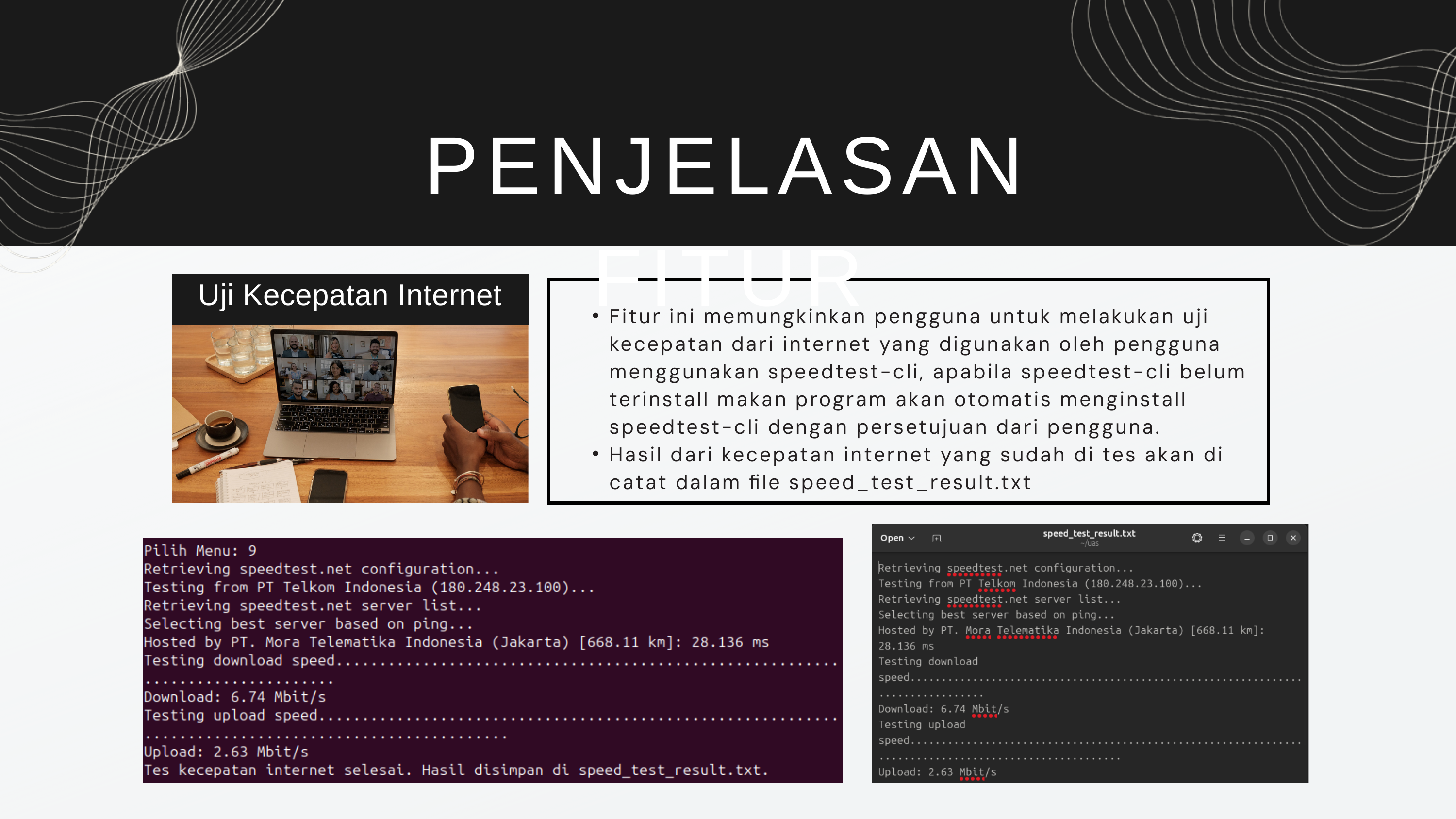

PENJELASAN FITUR

Uji Kecepatan Internet

Fitur ini memungkinkan pengguna untuk melakukan uji kecepatan dari internet yang digunakan oleh pengguna menggunakan speedtest-cli, apabila speedtest-cli belum terinstall makan program akan otomatis menginstall speedtest-cli dengan persetujuan dari pengguna.
Hasil dari kecepatan internet yang sudah di tes akan di catat dalam file speed_test_result.txt